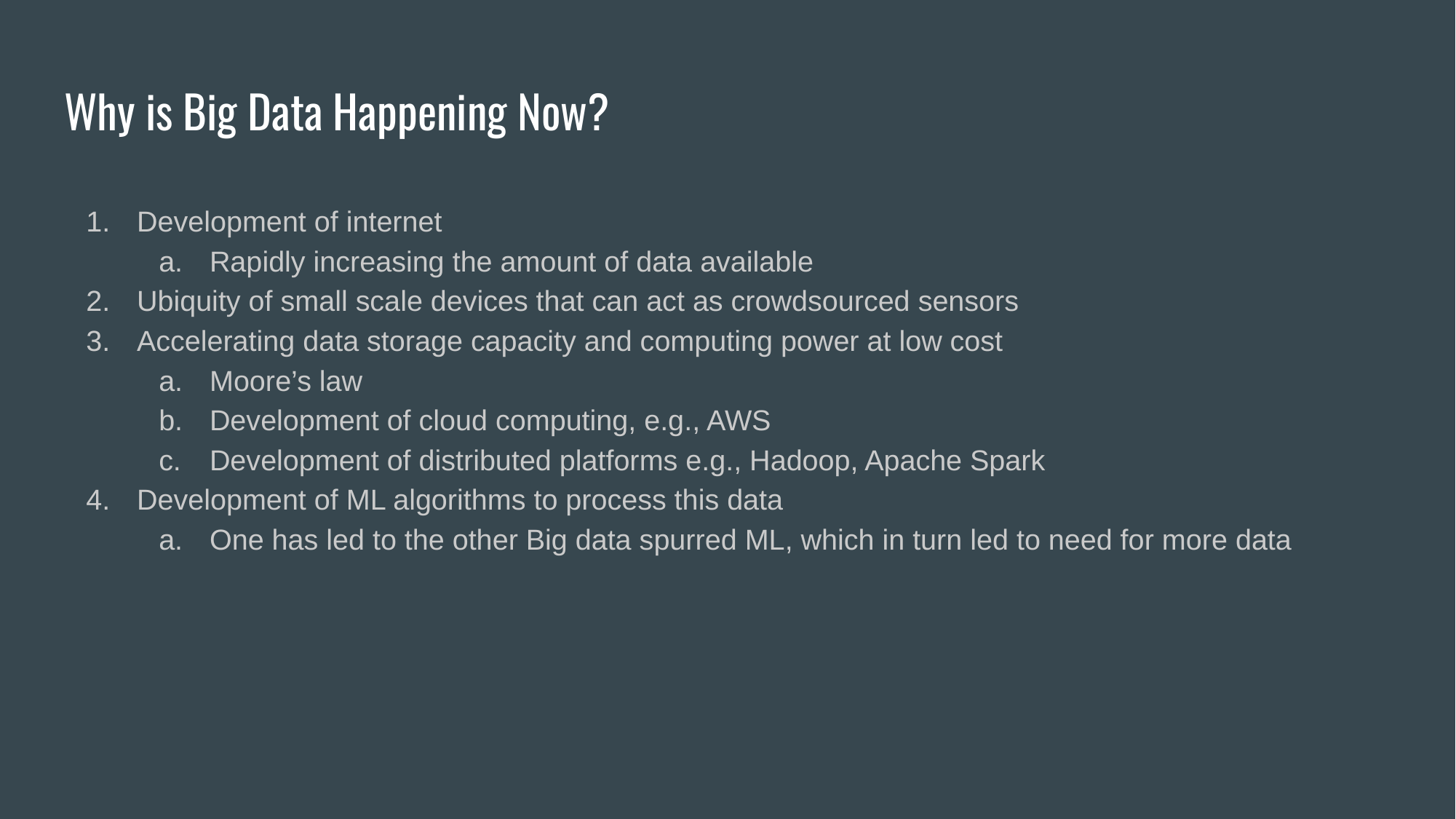

# Why is Big Data Happening Now?
Development of internet
Rapidly increasing the amount of data available
Ubiquity of small scale devices that can act as crowdsourced sensors
Accelerating data storage capacity and computing power at low cost
Moore’s law
Development of cloud computing, e.g., AWS
Development of distributed platforms e.g., Hadoop, Apache Spark
Development of ML algorithms to process this data
One has led to the other Big data spurred ML, which in turn led to need for more data